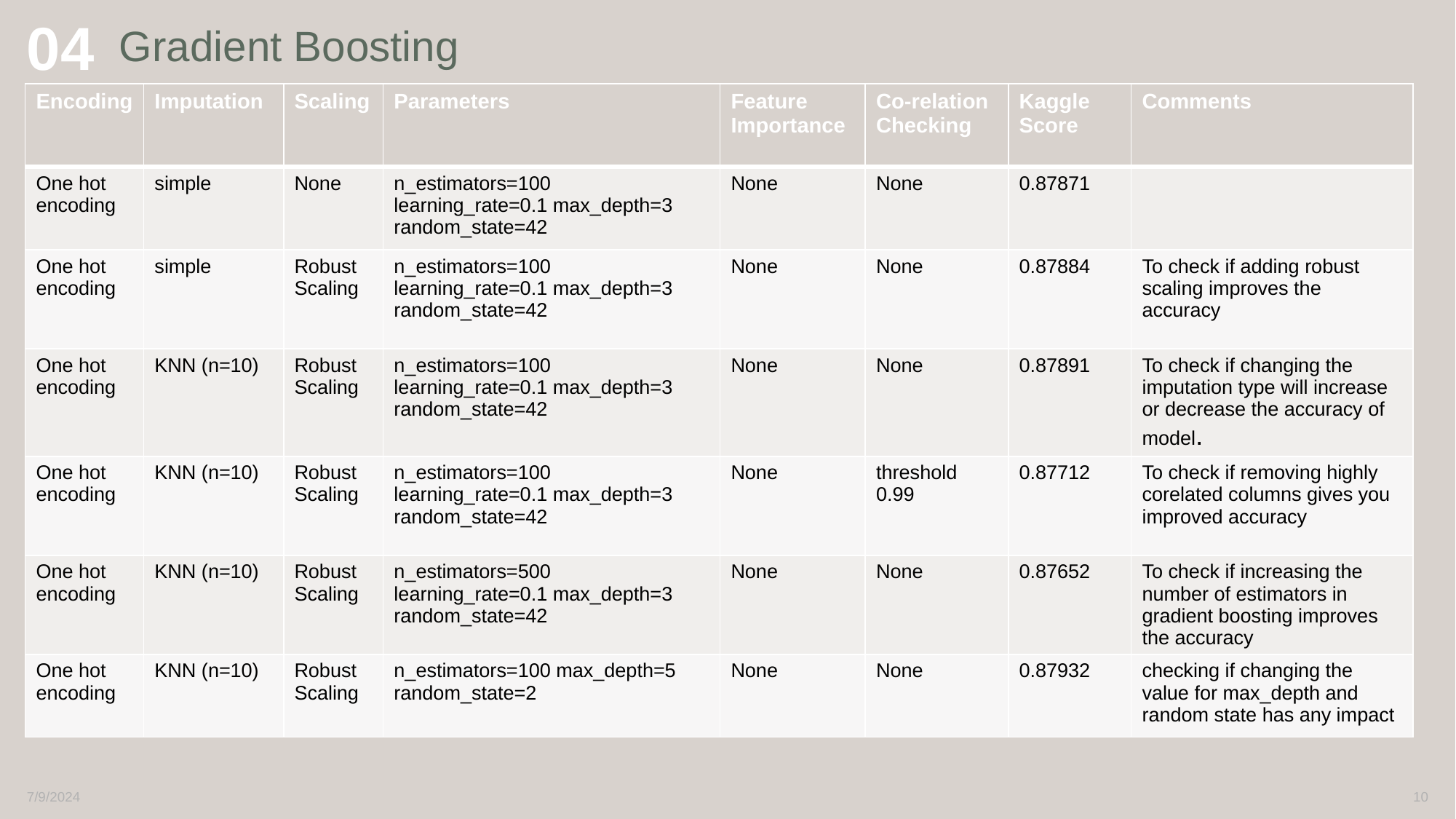

# Gradient Boosting
04
| Encoding | Imputation | Scaling | Parameters | Feature Importance | Co-relation Checking | Kaggle Score | Comments |
| --- | --- | --- | --- | --- | --- | --- | --- |
| One hot encoding | simple | None | n\_estimators=100 learning\_rate=0.1 max\_depth=3 random\_state=42 | None | None | 0.87871 |  |
| One hot encoding | simple | Robust Scaling | n\_estimators=100 learning\_rate=0.1 max\_depth=3 random\_state=42 | None | None | 0.87884 | To check if adding robust scaling improves the accuracy |
| One hot encoding | KNN (n=10) | Robust Scaling | n\_estimators=100 learning\_rate=0.1 max\_depth=3 random\_state=42 | None | None | 0.87891 | To check if changing the imputation type will increase or decrease the accuracy of model. |
| One hot encoding | KNN (n=10) | Robust Scaling | n\_estimators=100 learning\_rate=0.1 max\_depth=3 random\_state=42 | None | threshold 0.99 | 0.87712 | To check if removing highly corelated columns gives you improved accuracy |
| One hot encoding | KNN (n=10) | Robust Scaling | n\_estimators=500 learning\_rate=0.1 max\_depth=3 random\_state=42 | None | None | 0.87652 | To check if increasing the number of estimators in gradient boosting improves the accuracy |
| One hot encoding | KNN (n=10) | Robust Scaling | n\_estimators=100 max\_depth=5 random\_state=2 | None | None | 0.87932 | checking if changing the value for max\_depth and random state has any impact |
7/9/2024
10